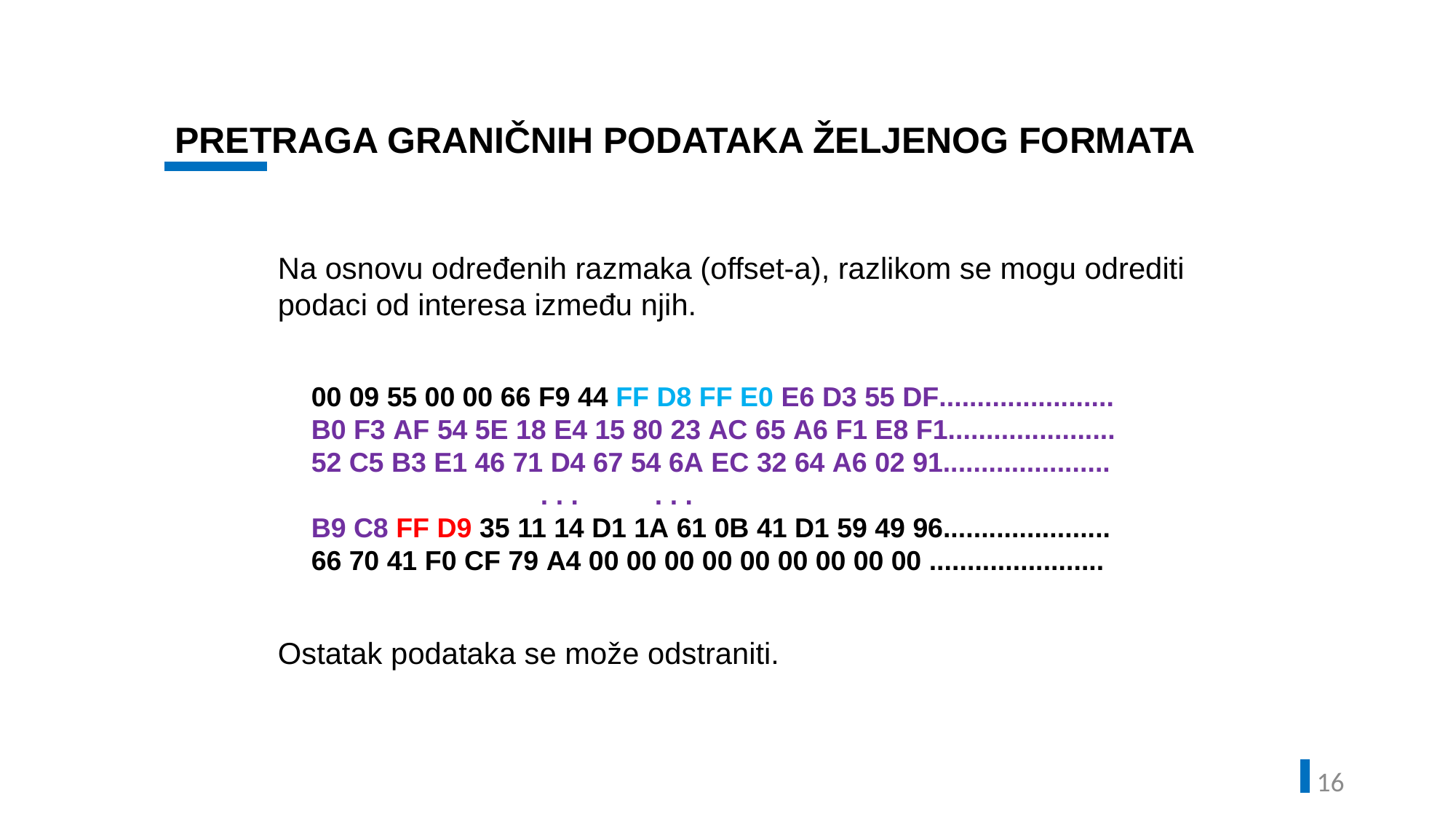

PRETRAGA GRANIČNIH PODATAKA ŽELJENOG FORMATA
Na osnovu određenih razmaka (offset-a), razlikom se mogu odrediti podaci od interesa između njih.
00 09 55 00 00 66 F9 44 FF D8 FF E0 E6 D3 55 DF.......................
B0 F3 AF 54 5E 18 E4 15 80 23 AC 65 A6 F1 E8 F1......................
52 C5 B3 E1 46 71 D4 67 54 6A EC 32 64 A6 02 91......................
                              . . .          . . .
B9 C8 FF D9 35 11 14 D1 1A 61 0B 41 D1 59 49 96......................
66 70 41 F0 CF 79 A4 00 00 00 00 00 00 00 00 00 .......................
Ostatak podataka se može odstraniti.
16